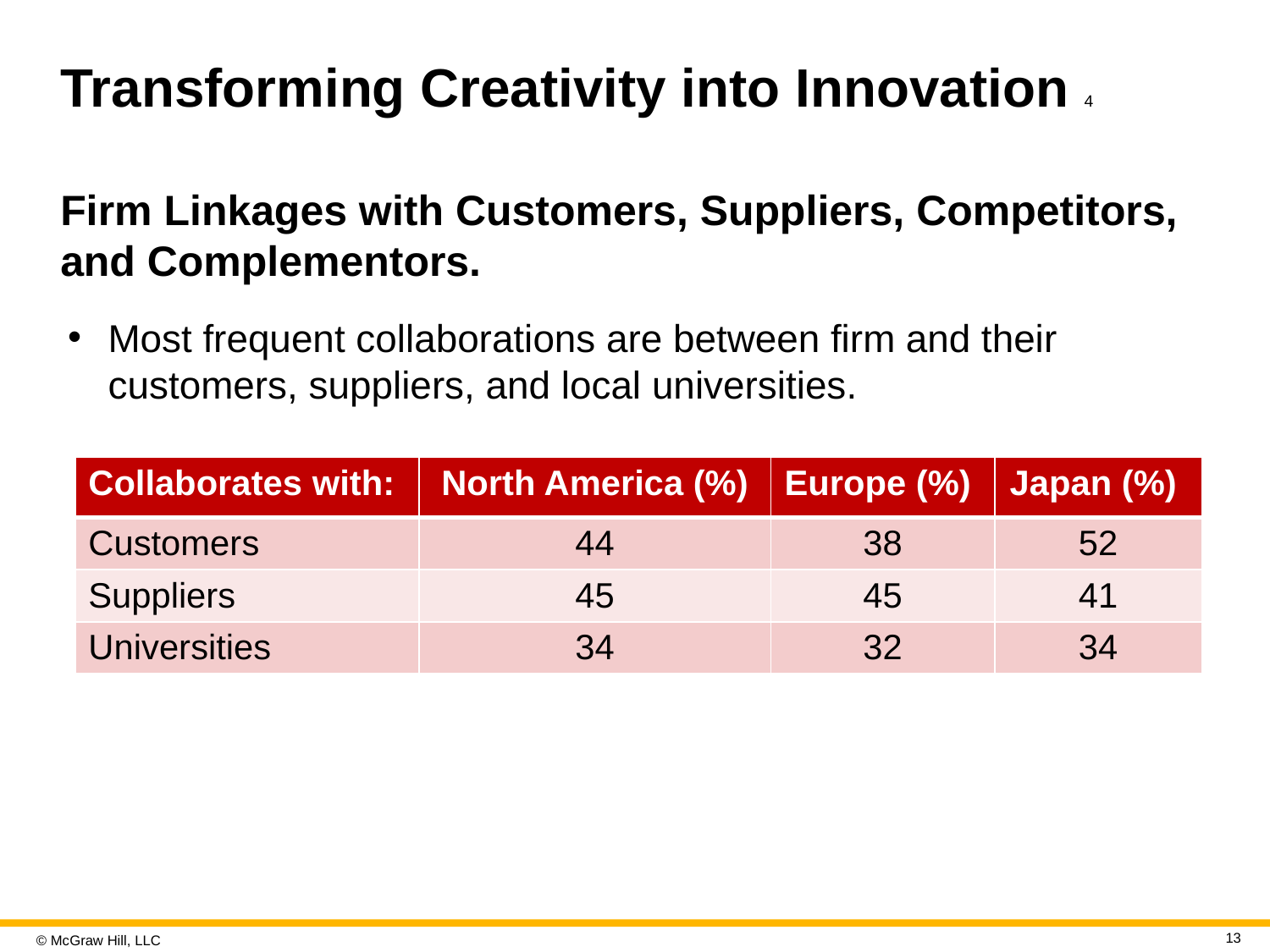

# Transforming Creativity into Innovation 4
Firm Linkages with Customers, Suppliers, Competitors, and Complementors.
Most frequent collaborations are between firm and their customers, suppliers, and local universities.
| Collaborates with: | North America (%) | Europe (%) | Japan (%) |
| --- | --- | --- | --- |
| Customers | 44 | 38 | 52 |
| Suppliers | 45 | 45 | 41 |
| Universities | 34 | 32 | 34 |
13